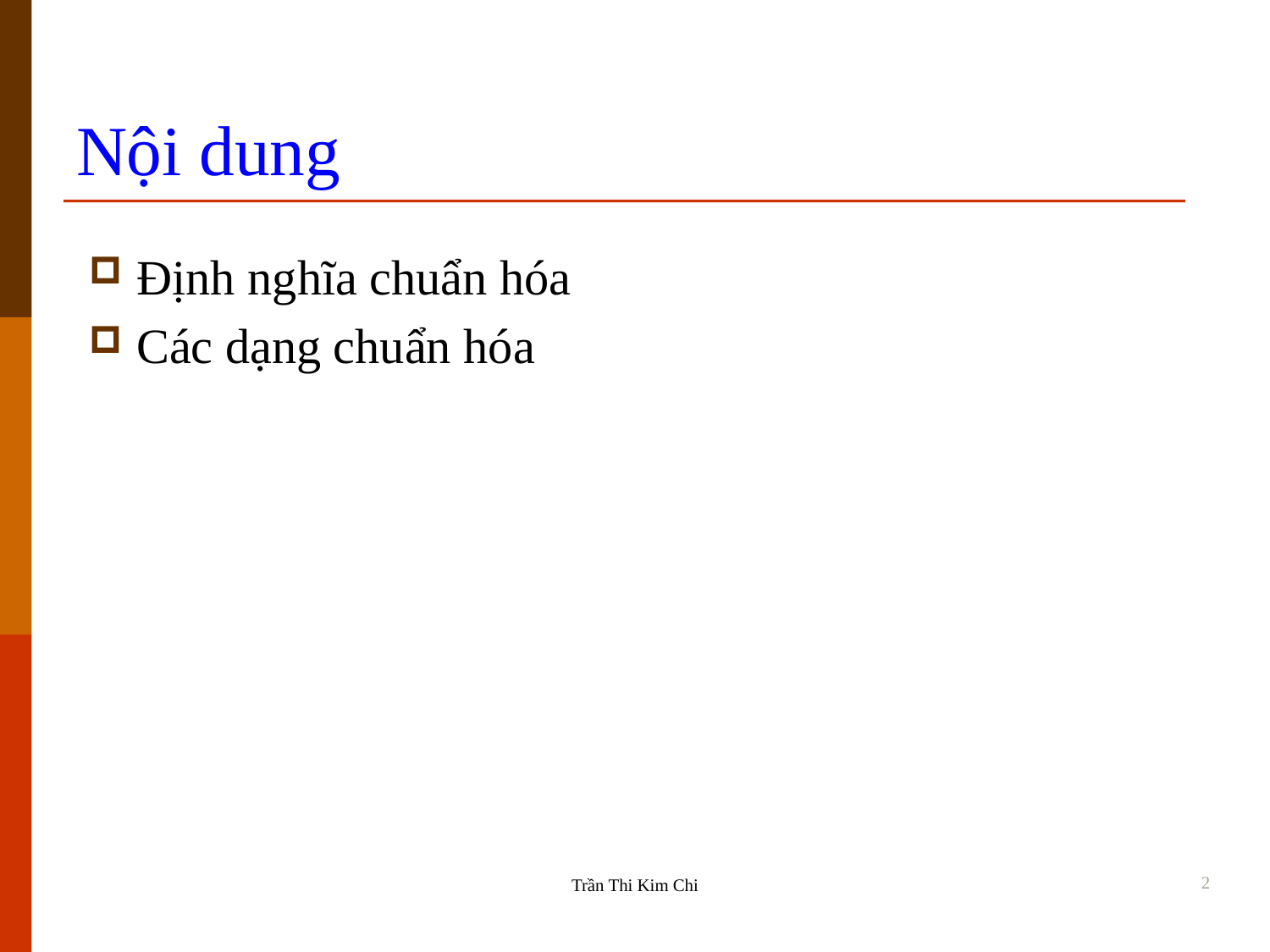

Nội dung
Định nghĩa chuẩn hóa
Các dạng chuẩn hóa

2
Trần Thi Kim Chi